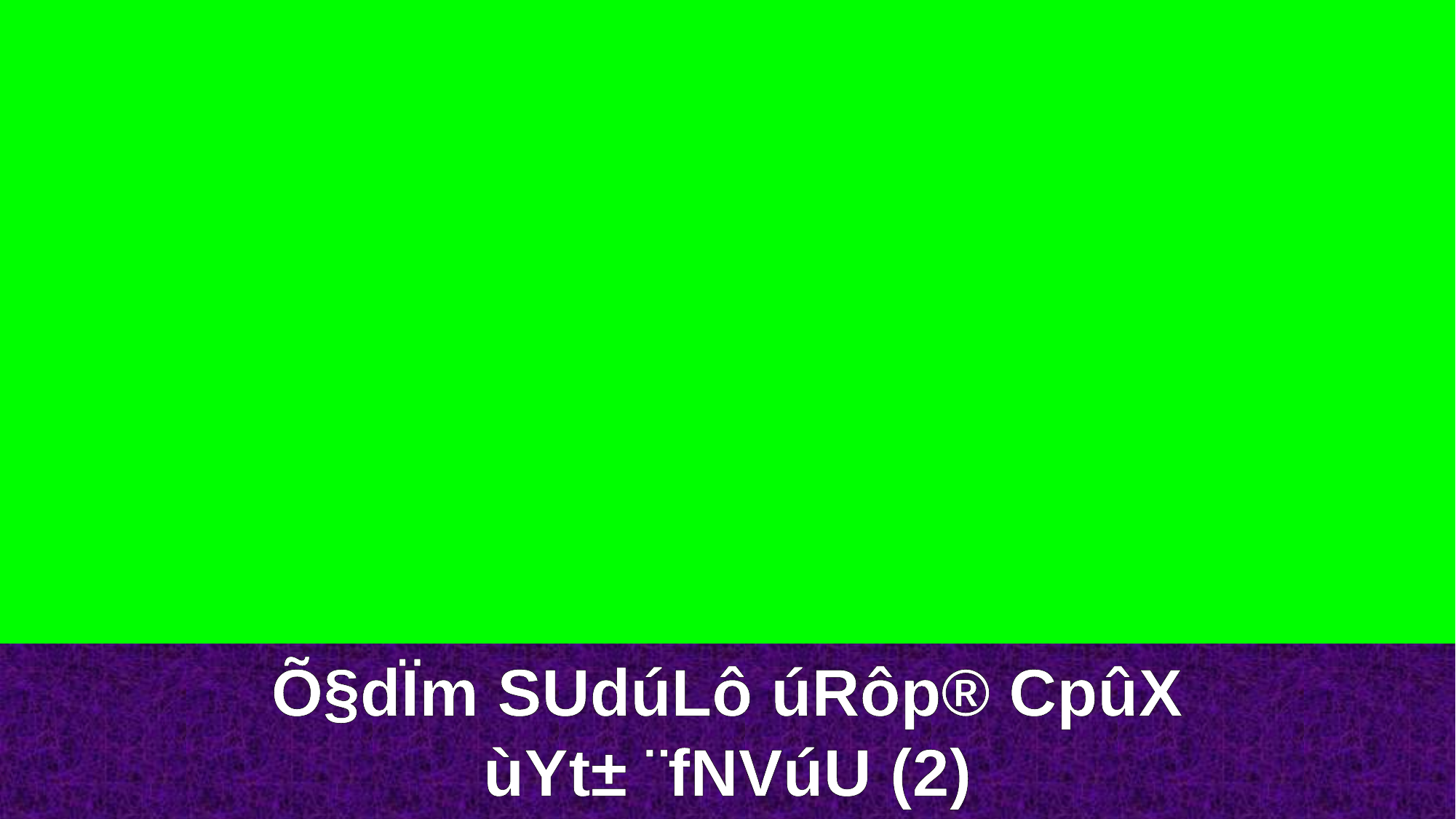

Õ§dÏm SUdúLô úRôp® CpûX
ùYt± ¨fNVúU (2)